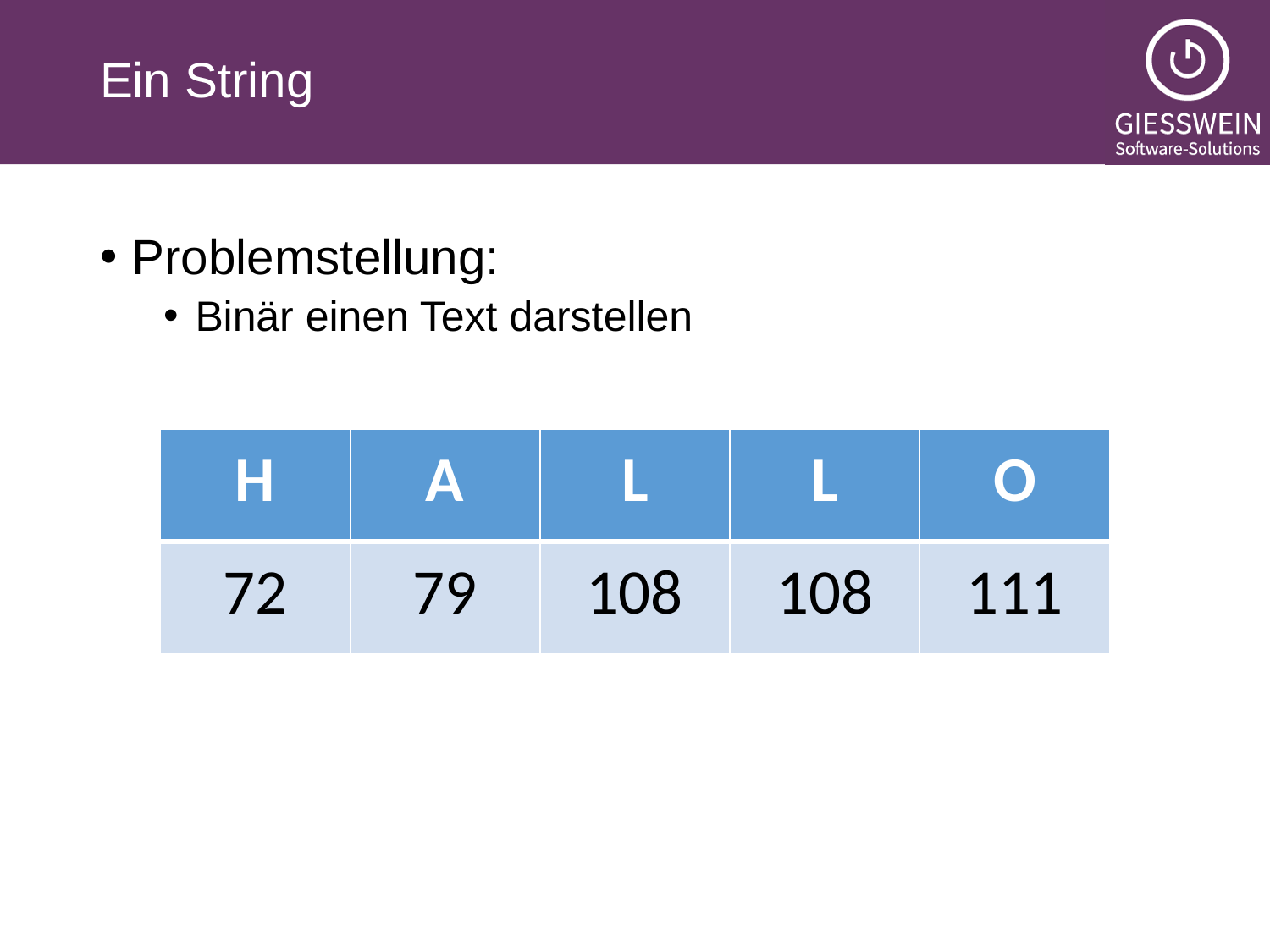

# Ein String
Problemstellung:
Binär einen Text darstellen
| H | A | L | L | O |
| --- | --- | --- | --- | --- |
| 72 | 79 | 108 | 108 | 111 |